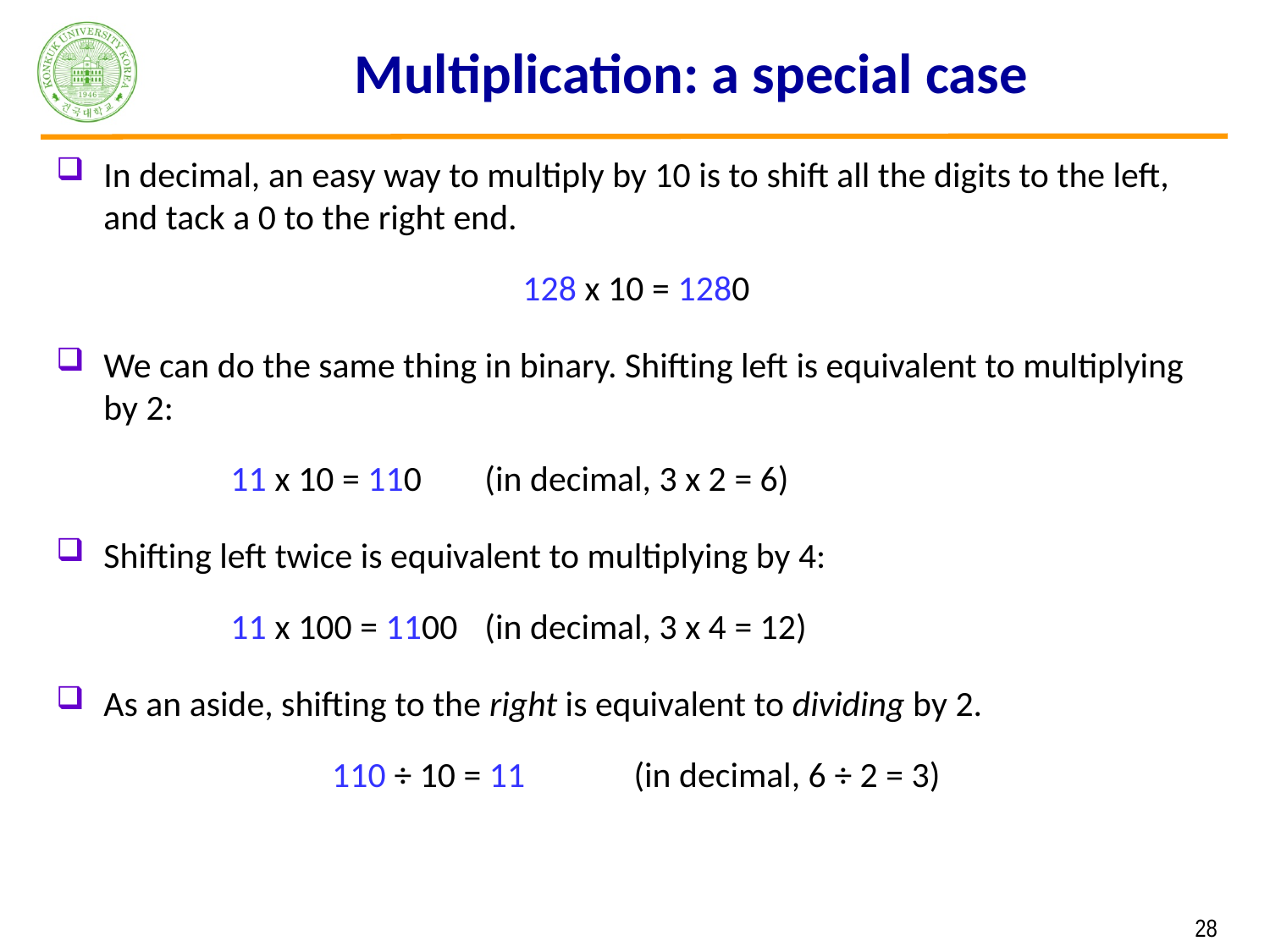

# Multiplication: a special case
In decimal, an easy way to multiply by 10 is to shift all the digits to the left, and tack a 0 to the right end.
128 x 10 = 1280
We can do the same thing in binary. Shifting left is equivalent to multiplying by 2:
		11 x 10 = 110	(in decimal, 3 x 2 = 6)
Shifting left twice is equivalent to multiplying by 4:
		11 x 100 = 1100	(in decimal, 3 x 4 = 12)
As an aside, shifting to the right is equivalent to dividing by 2.
110 ÷ 10 = 11	(in decimal, 6 ÷ 2 = 3)

 28